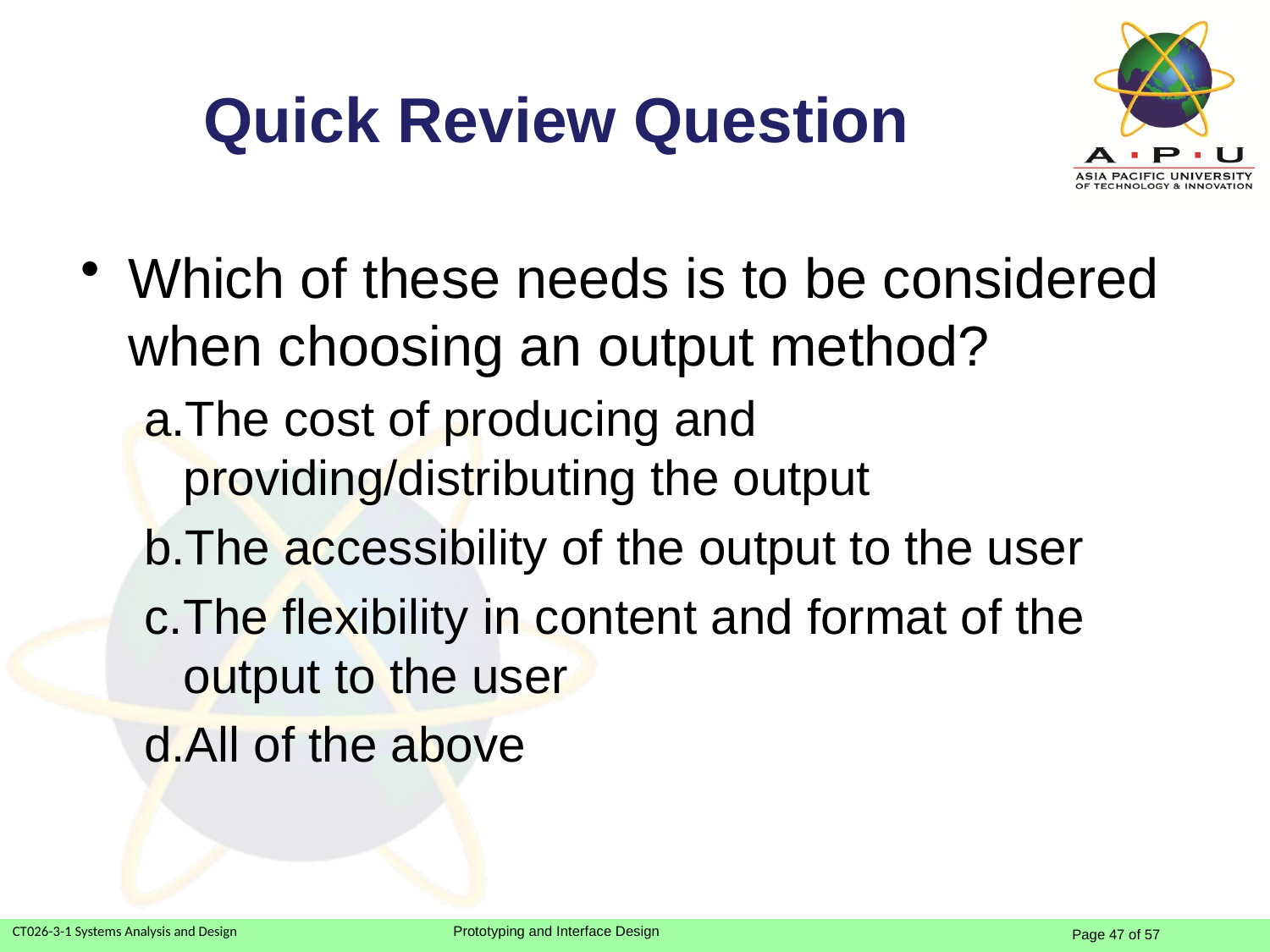

# Quick Review Question
Which of these needs is to be considered when choosing an output method?
The cost of producing and providing/distributing the output
The accessibility of the output to the user
The flexibility in content and format of the output to the user
All of the above